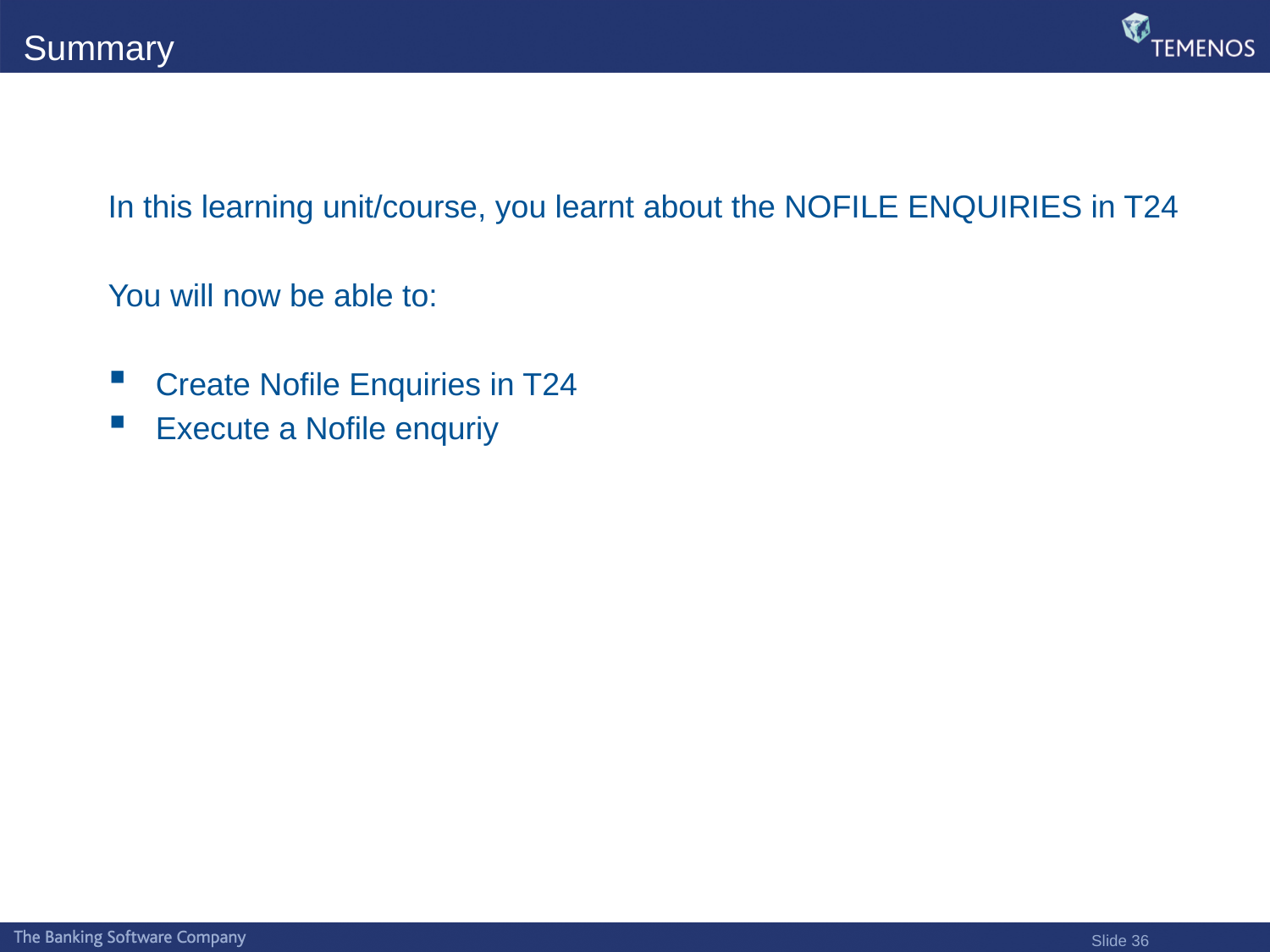

# Summary
In this learning unit/course, you learnt about the NOFILE ENQUIRIES in T24

You will now be able to:

Create Nofile Enquiries in T24
Execute a Nofile enquriy
Slide 36